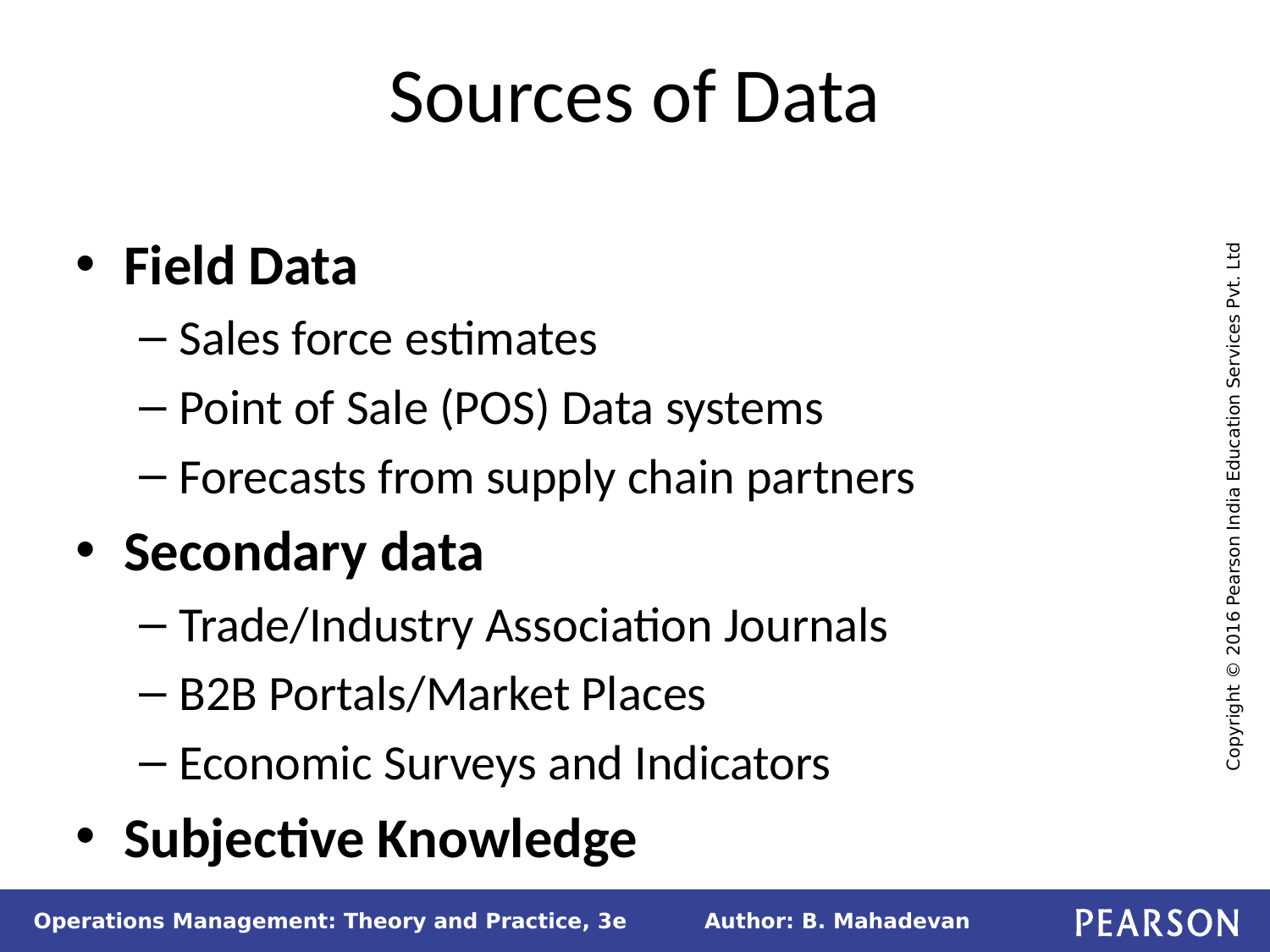

# Sources of Data
Field Data
Sales force estimates
Point of Sale (POS) Data systems
Forecasts from supply chain partners
Secondary data
Trade/Industry Association Journals
B2B Portals/Market Places
Economic Surveys and Indicators
Subjective Knowledge